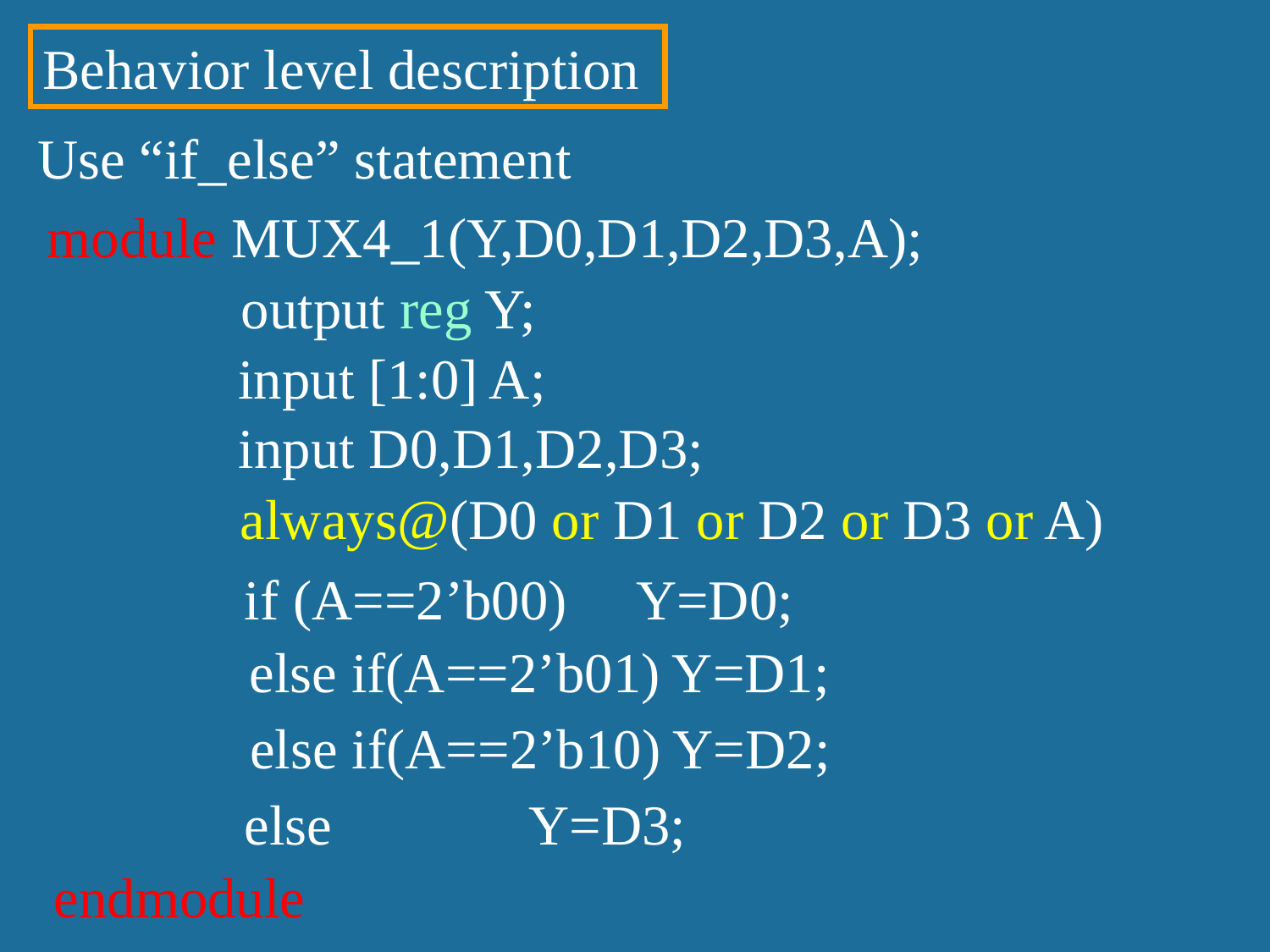

Behavior level description
Use “if_else” statement
module MUX4_1(Y,D0,D1,D2,D3,A);
output reg Y;
input [1:0] A;
input D0,D1,D2,D3;
always@(D0 or D1 or D2 or D3 or A)
if (A==2’b00)     Y=D0;
else if(A==2’b01) Y=D1;
else if(A==2’b10) Y=D2;
else              Y=D3;
endmodule